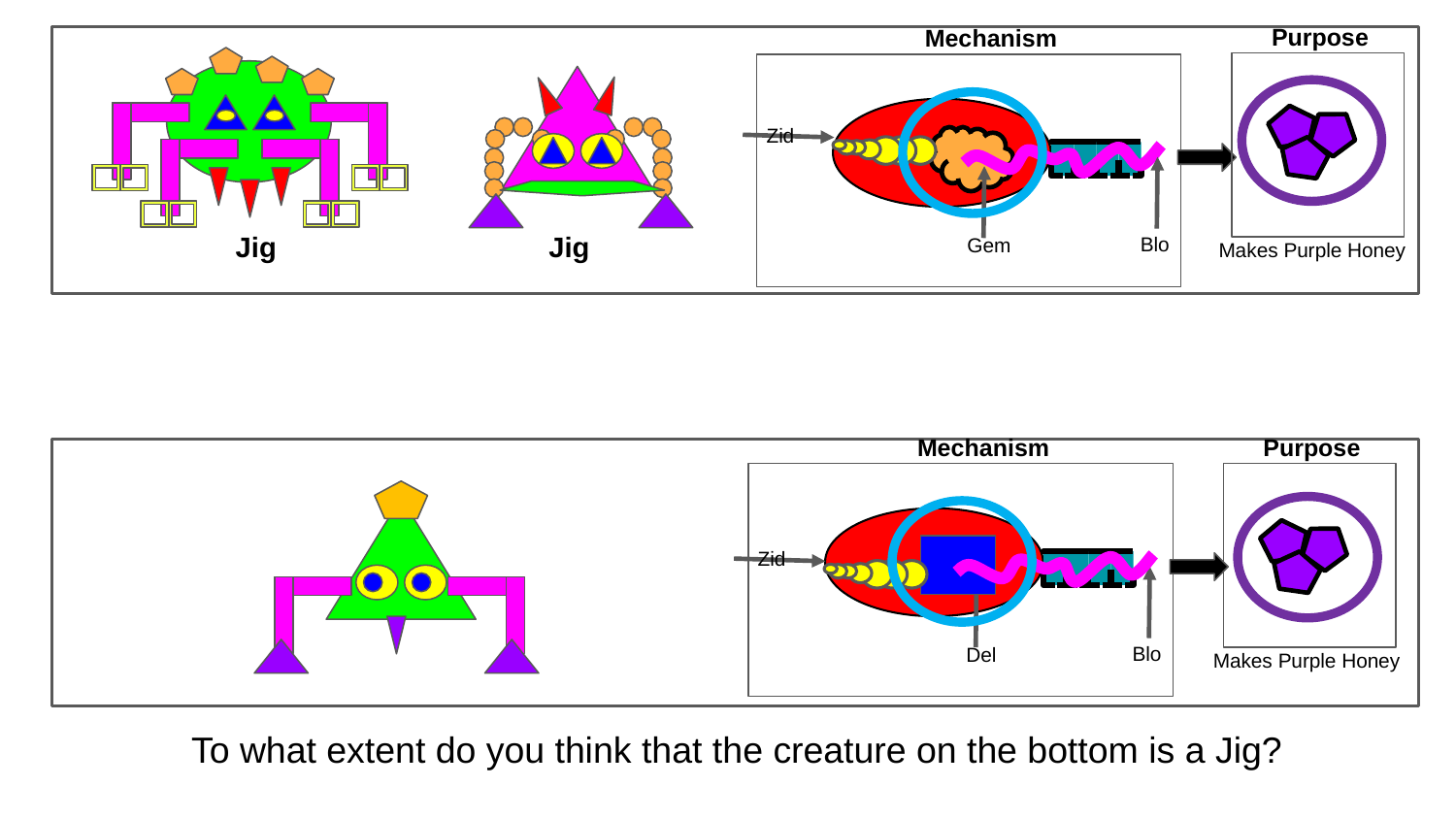

Purpose
Mechanism

Zid

Jig
Jig
Blo
Gem
Makes Purple Honey
Purpose
Mechanism

Zid

Blo
Del
Makes Purple Honey

To what extent do you think that the creature on the bottom is a Jig?